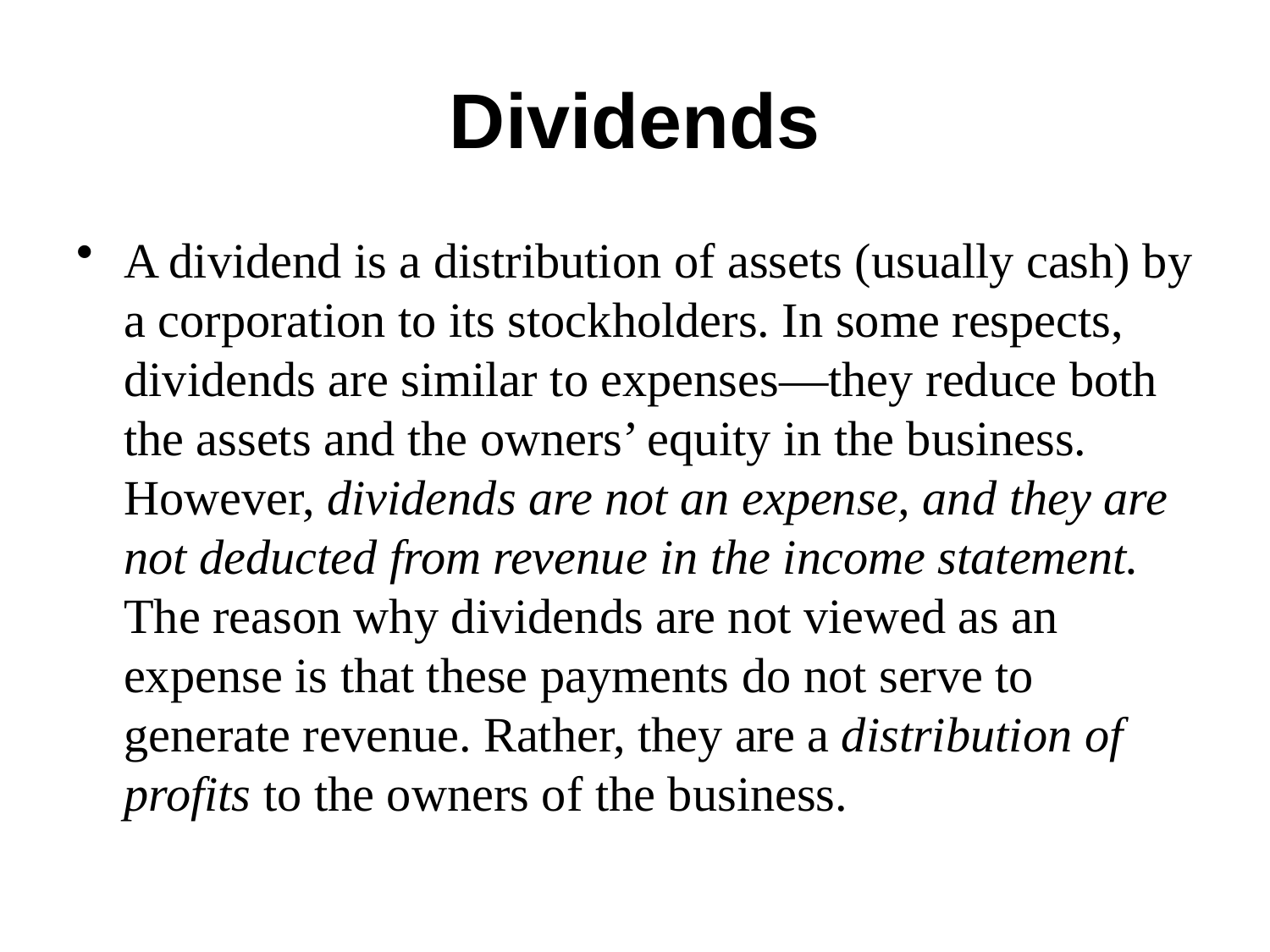

# Dividends
A dividend is a distribution of assets (usually cash) by a corporation to its stockholders. In some respects, dividends are similar to expenses—they reduce both the assets and the owners’ equity in the business. However, dividends are not an expense, and they are not deducted from revenue in the income statement. The reason why dividends are not viewed as an expense is that these payments do not serve to generate revenue. Rather, they are a distribution of profits to the owners of the business.